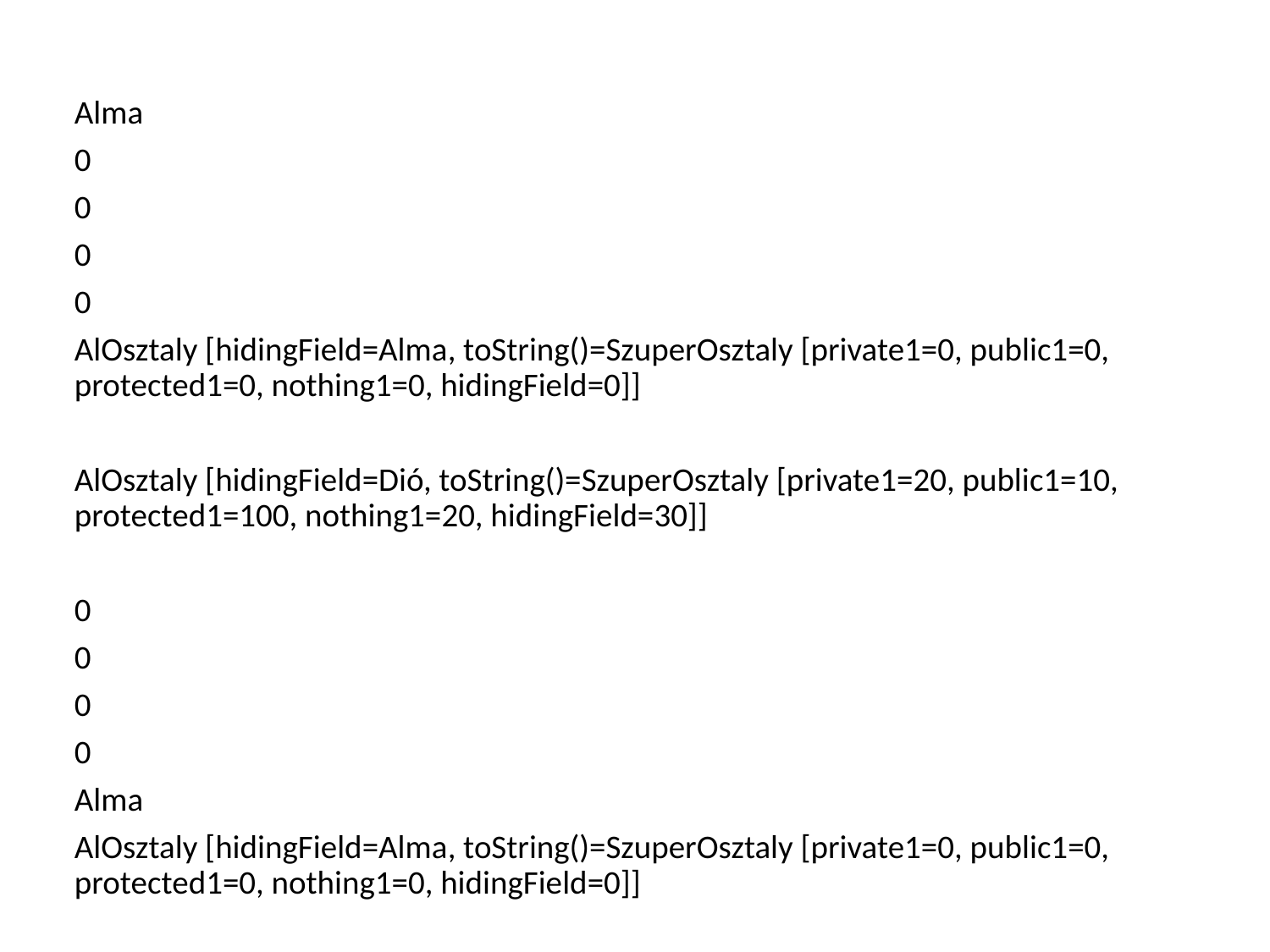

Alma
0
0
0
0
AlOsztaly [hidingField=Alma, toString()=SzuperOsztaly [private1=0, public1=0, protected1=0, nothing1=0, hidingField=0]]

AlOsztaly [hidingField=Dió, toString()=SzuperOsztaly [private1=20, public1=10, protected1=100, nothing1=20, hidingField=30]]

0
0
0
0
Alma
AlOsztaly [hidingField=Alma, toString()=SzuperOsztaly [private1=0, public1=0, protected1=0, nothing1=0, hidingField=0]]